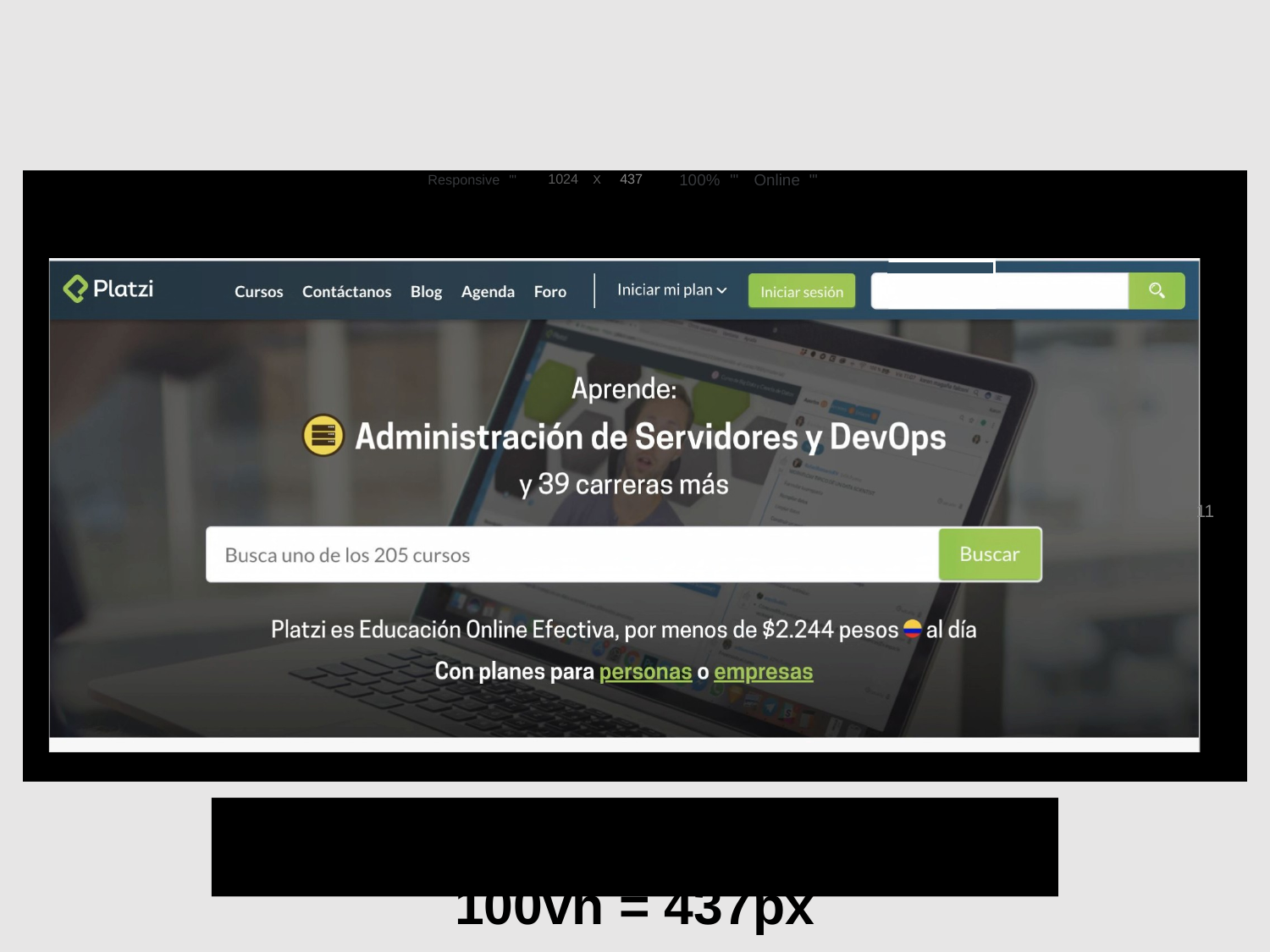

Responsive  "'        1024   X     437         100%  "'   Online  "'
11

Buscar  en Platzi

100vw = 1024px
100vh = 437px